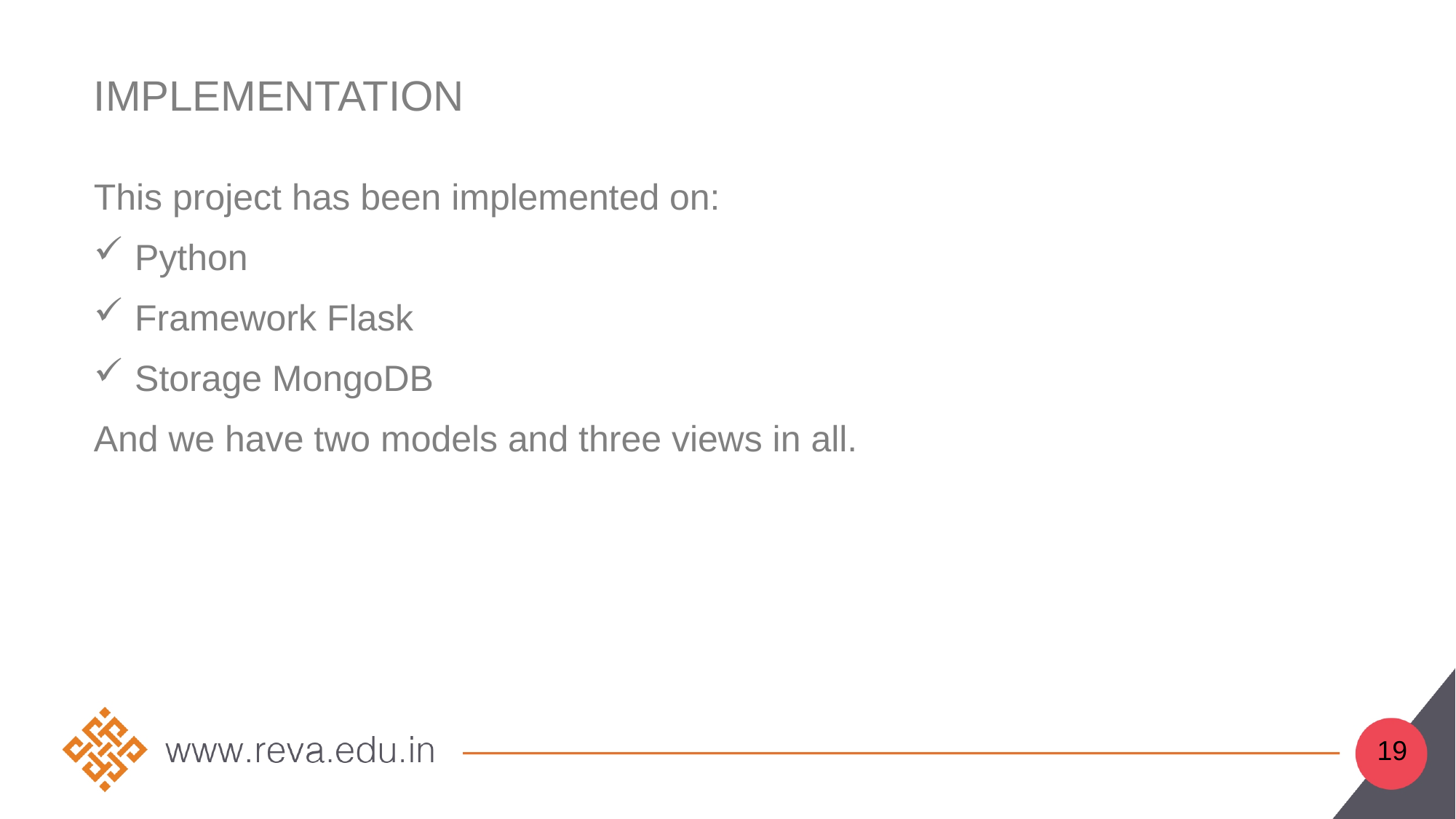

# Implementation
This project has been implemented on:
Python
Framework Flask
Storage MongoDB
And we have two models and three views in all.
19